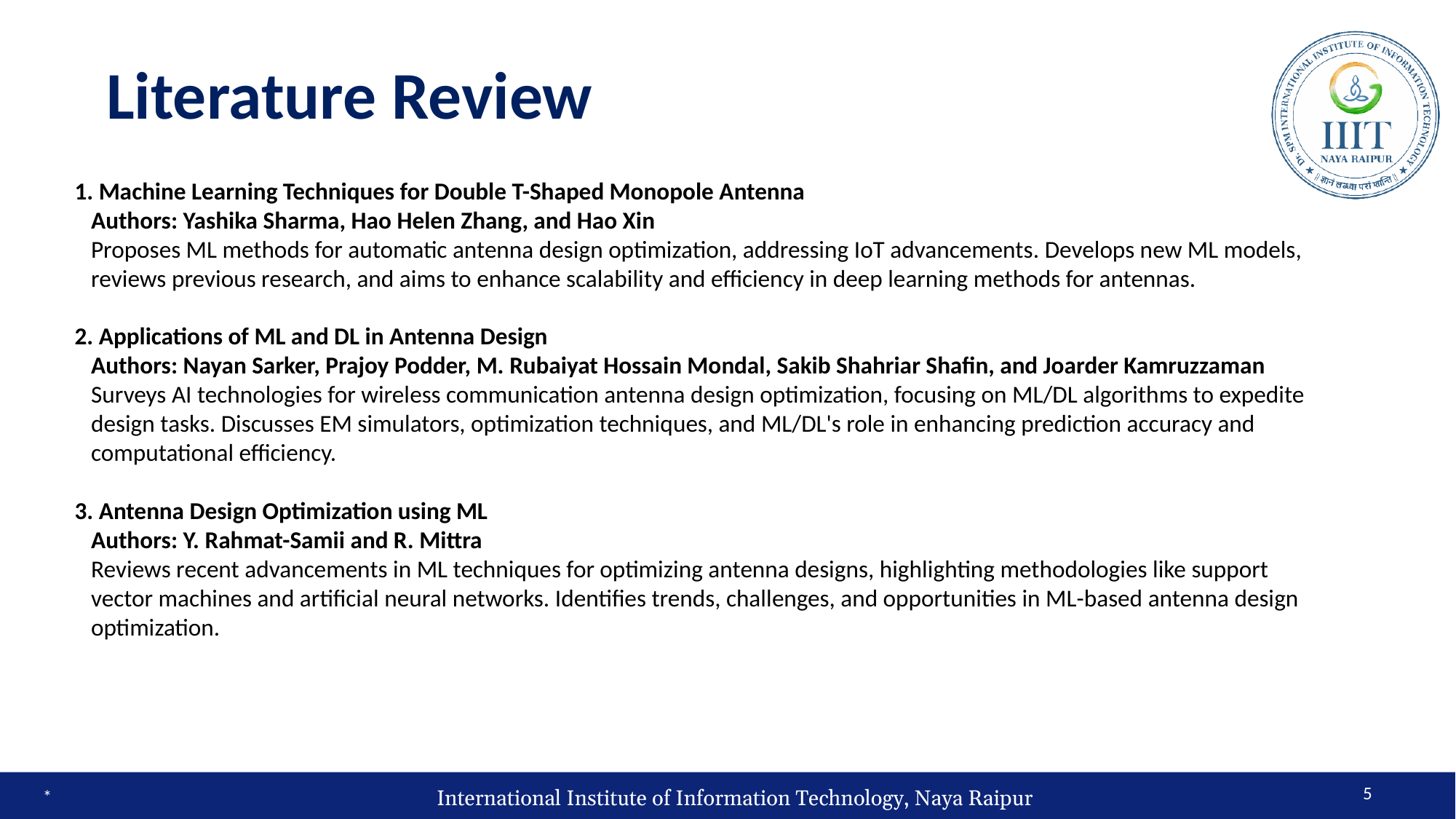

# Literature Review
1. Machine Learning Techniques for Double T-Shaped Monopole Antenna
   Authors: Yashika Sharma, Hao Helen Zhang, and Hao Xin
   Proposes ML methods for automatic antenna design optimization, addressing IoT advancements. Develops new ML models,
   reviews previous research, and aims to enhance scalability and efficiency in deep learning methods for antennas.

2. Applications of ML and DL in Antenna Design
   Authors: Nayan Sarker, Prajoy Podder, M. Rubaiyat Hossain Mondal, Sakib Shahriar Shafin, and Joarder Kamruzzaman
   Surveys AI technologies for wireless communication antenna design optimization, focusing on ML/DL algorithms to expedite
   design tasks. Discusses EM simulators, optimization techniques, and ML/DL's role in enhancing prediction accuracy and
   computational efficiency.

3. Antenna Design Optimization using ML
   Authors: Y. Rahmat-Samii and R. Mittra
   Reviews recent advancements in ML techniques for optimizing antenna designs, highlighting methodologies like support
   vector machines and artificial neural networks. Identifies trends, challenges, and opportunities in ML-based antenna design
   optimization.

5
International Institute of Information Technology, Naya Raipur
*